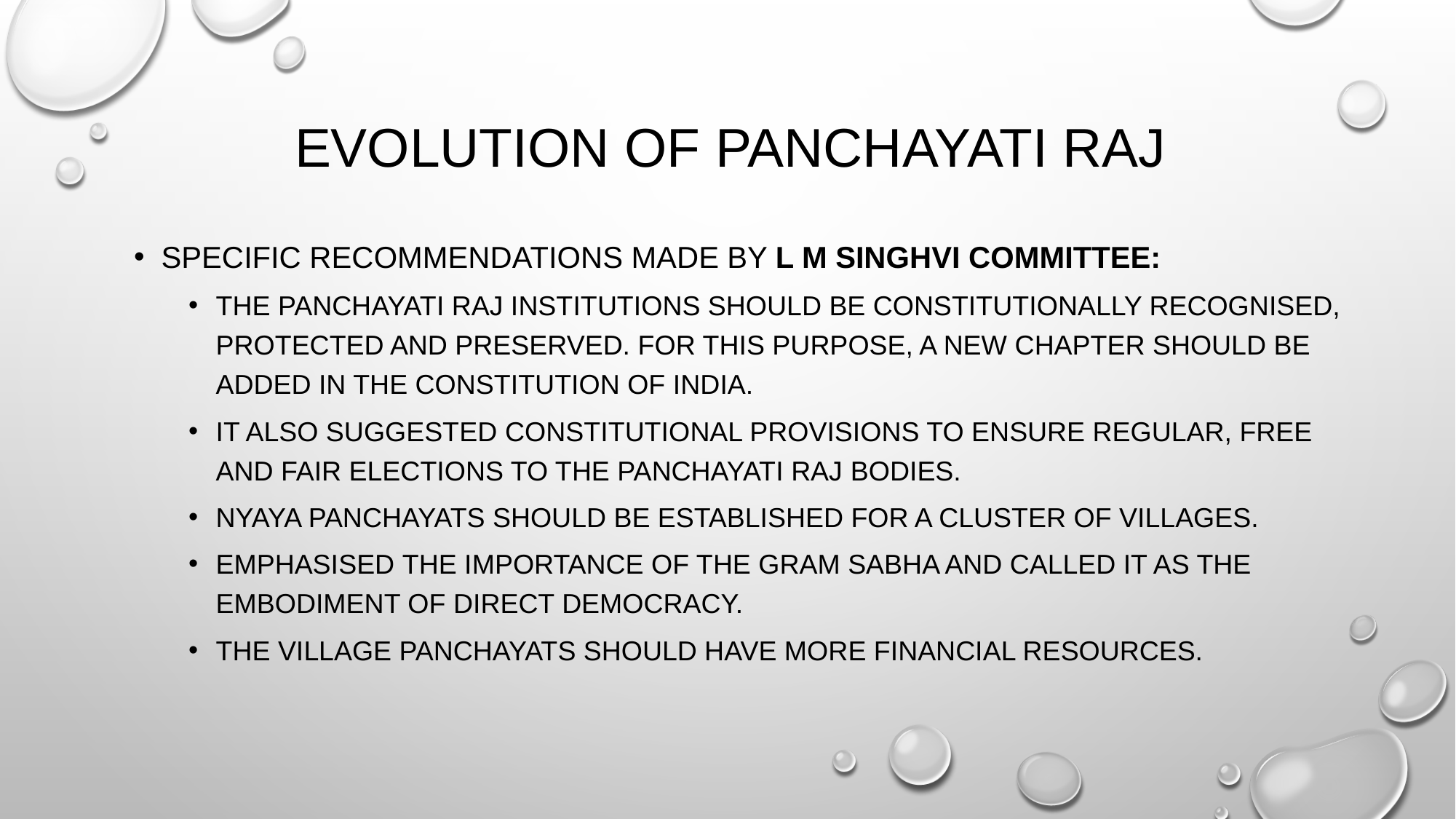

# EVOLUTION OF PANCHAYATI RAJ
specific recommendations made by L M Singhvi Committee:
The Panchayati Raj institutions should be constitutionally recognised, protected and preserved. For this purpose, a new chapter should be added in the Constitution of India.
It also suggested constitutional provisions to ensure regular, free and fair elections to the Panchayati Raj bodies.
Nyaya Panchayats should be established for a cluster of villages.
Emphasised the importance of the Gram Sabha and called it as the embodiment of direct democracy.
The Village Panchayats should have more financial resources.